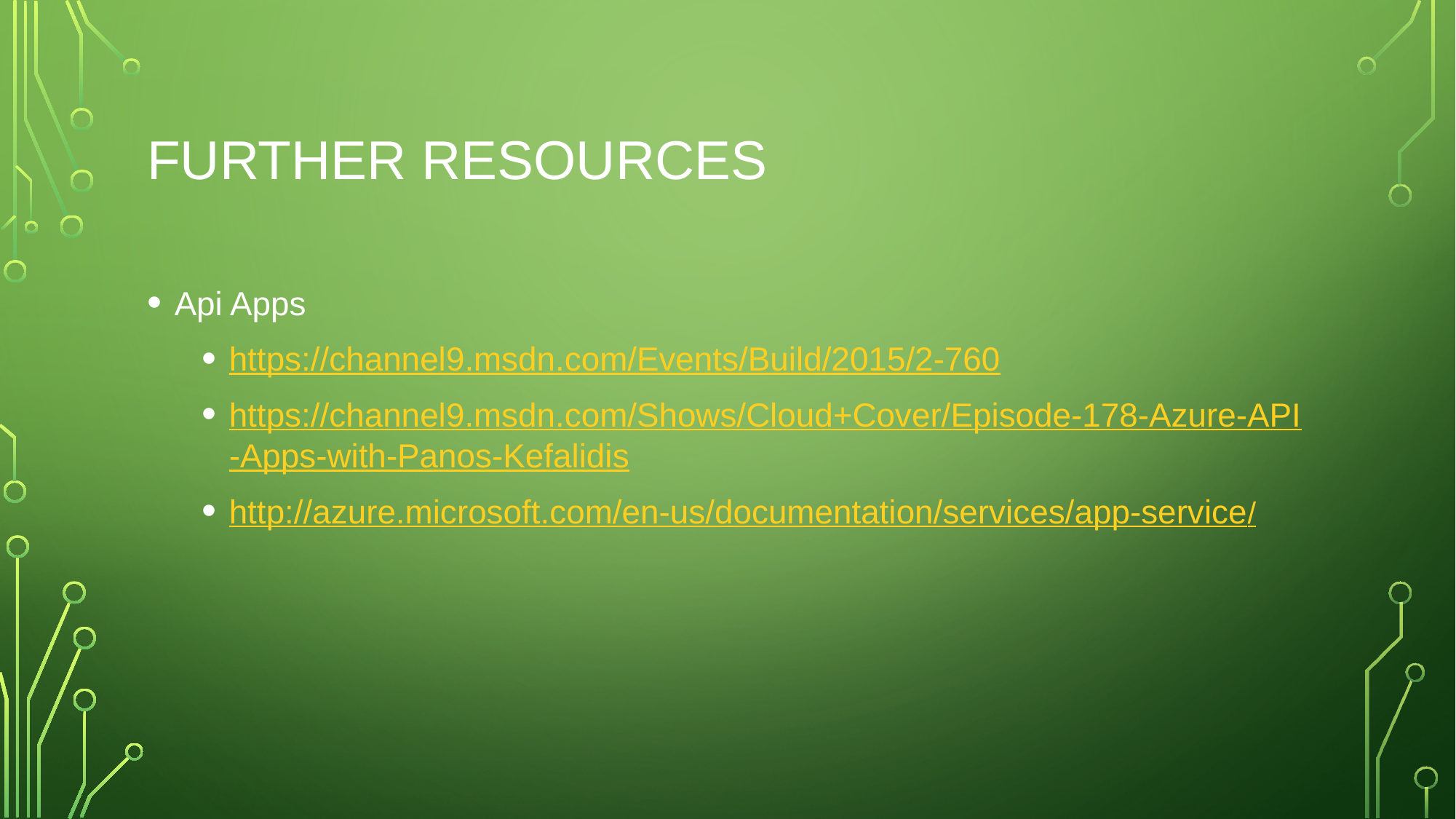

# Further resources
Api Apps
https://channel9.msdn.com/Events/Build/2015/2-760
https://channel9.msdn.com/Shows/Cloud+Cover/Episode-178-Azure-API-Apps-with-Panos-Kefalidis
http://azure.microsoft.com/en-us/documentation/services/app-service/